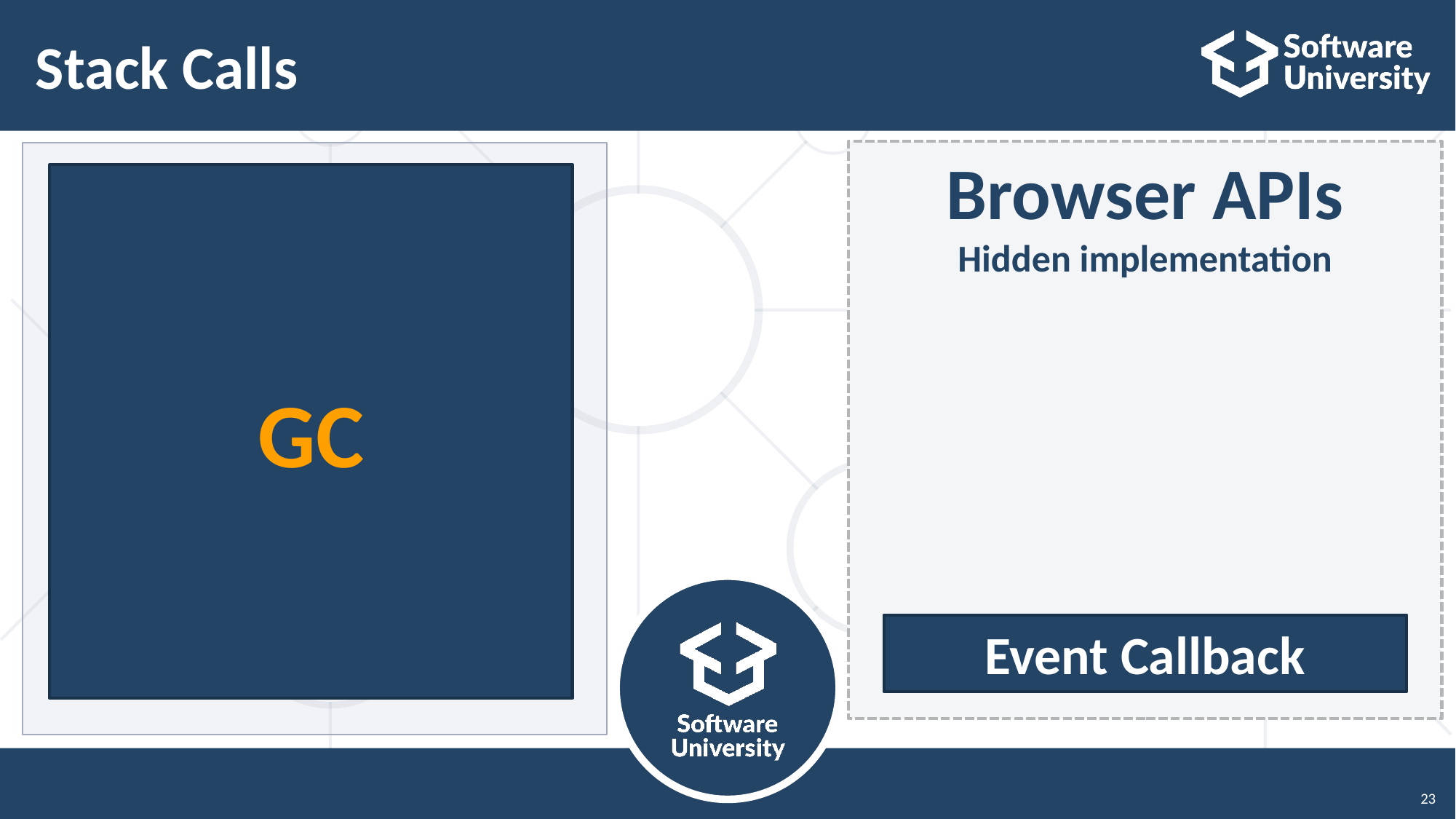

# Stack Calls
Browser APIs
Hidden implementation
Stack

GC
Event Callback
23